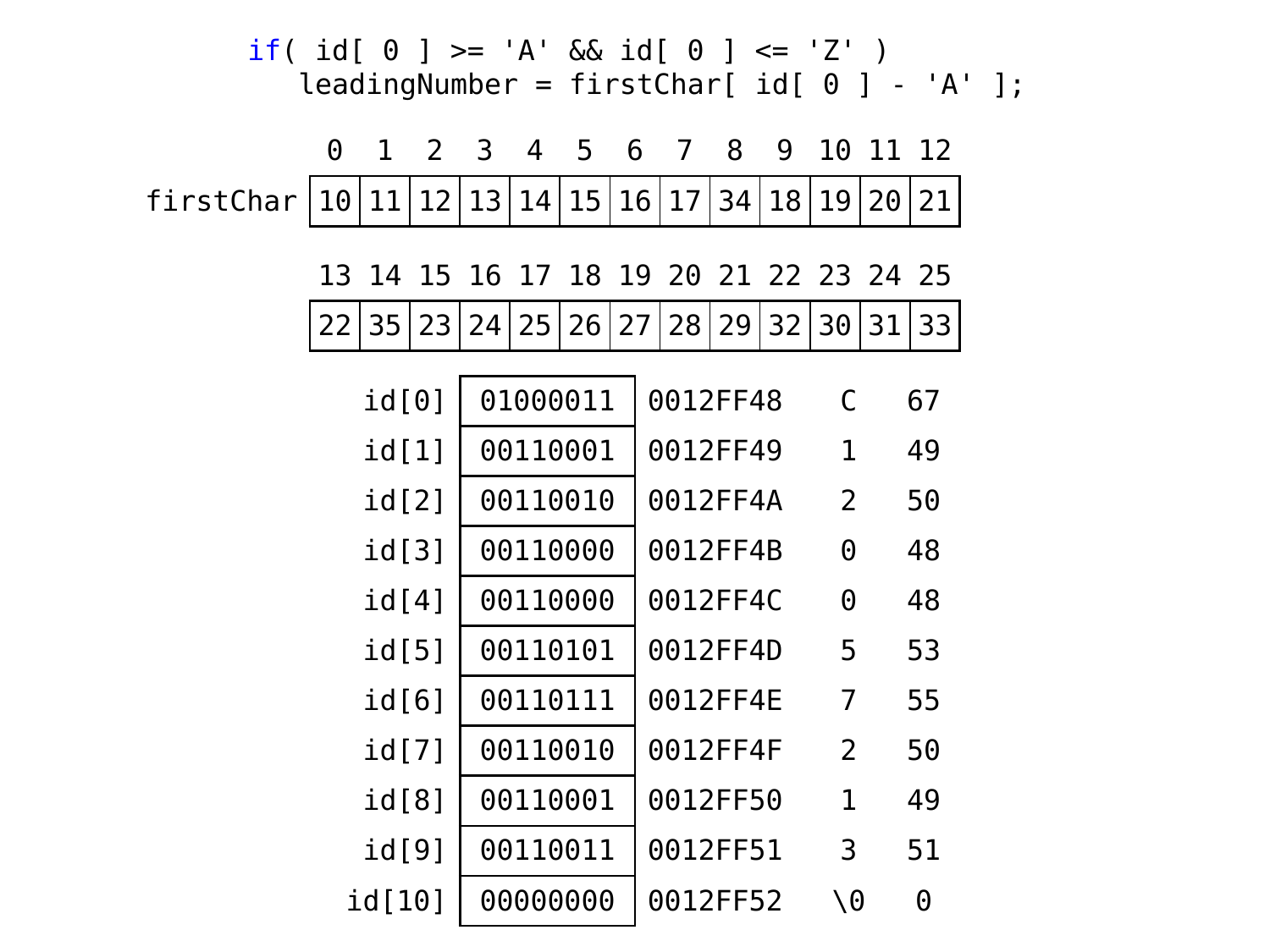

if( id[ 0 ] >= 'A' && id[ 0 ] <= 'Z' )
   leadingNumber = firstChar[ id[ 0 ] - 'A' ];
|  | 0 | 1 | 2 | 3 | 4 | 5 | 6 | 7 | 8 | 9 | 10 | 11 | 12 |
| --- | --- | --- | --- | --- | --- | --- | --- | --- | --- | --- | --- | --- | --- |
| firstChar | 10 | 11 | 12 | 13 | 14 | 15 | 16 | 17 | 34 | 18 | 19 | 20 | 21 |
| 13 | 14 | 15 | 16 | 17 | 18 | 19 | 20 | 21 | 22 | 23 | 24 | 25 |
| --- | --- | --- | --- | --- | --- | --- | --- | --- | --- | --- | --- | --- |
| 22 | 35 | 23 | 24 | 25 | 26 | 27 | 28 | 29 | 32 | 30 | 31 | 33 |
| id[0] | 01000011 | 0012FF48 | C | 67 |
| --- | --- | --- | --- | --- |
| id[1] | 00110001 | 0012FF49 | 1 | 49 |
| id[2] | 00110010 | 0012FF4A | 2 | 50 |
| id[3] | 00110000 | 0012FF4B | 0 | 48 |
| id[4] | 00110000 | 0012FF4C | 0 | 48 |
| id[5] | 00110101 | 0012FF4D | 5 | 53 |
| id[6] | 00110111 | 0012FF4E | 7 | 55 |
| id[7] | 00110010 | 0012FF4F | 2 | 50 |
| id[8] | 00110001 | 0012FF50 | 1 | 49 |
| id[9] | 00110011 | 0012FF51 | 3 | 51 |
| id[10] | 00000000 | 0012FF52 | \0 | 0 |